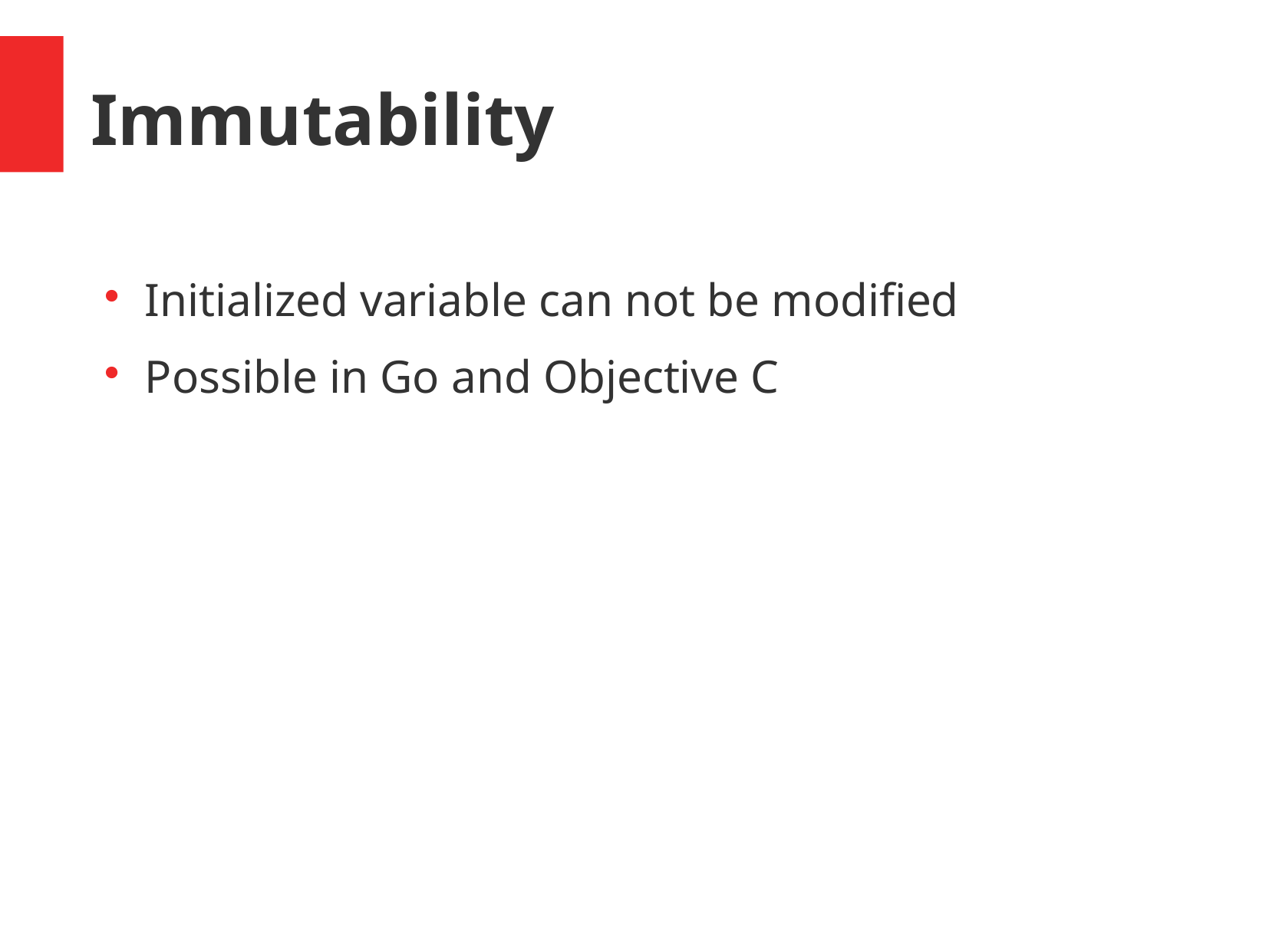

Immutability
Initialized variable can not be modified
Possible in Go and Objective C